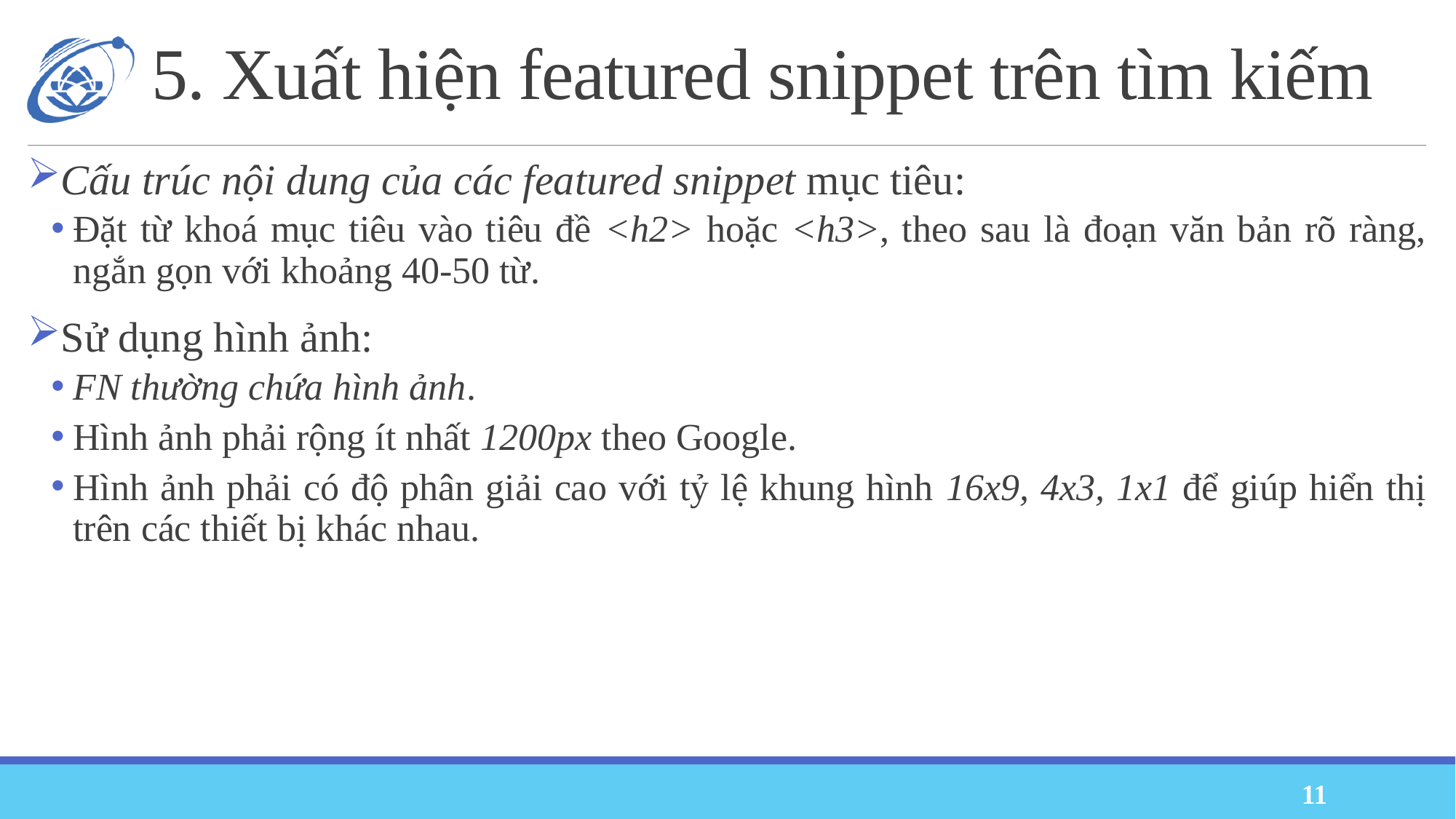

# 5. Xuất hiện featured snippet trên tìm kiếm
Cấu trúc nội dung của các featured snippet mục tiêu:
Đặt từ khoá mục tiêu vào tiêu đề <h2> hoặc <h3>, theo sau là đoạn văn bản rõ ràng, ngắn gọn với khoảng 40-50 từ.
Sử dụng hình ảnh:
FN thường chứa hình ảnh.
Hình ảnh phải rộng ít nhất 1200px theo Google.
Hình ảnh phải có độ phân giải cao với tỷ lệ khung hình 16x9, 4x3, 1x1 để giúp hiển thị trên các thiết bị khác nhau.
11